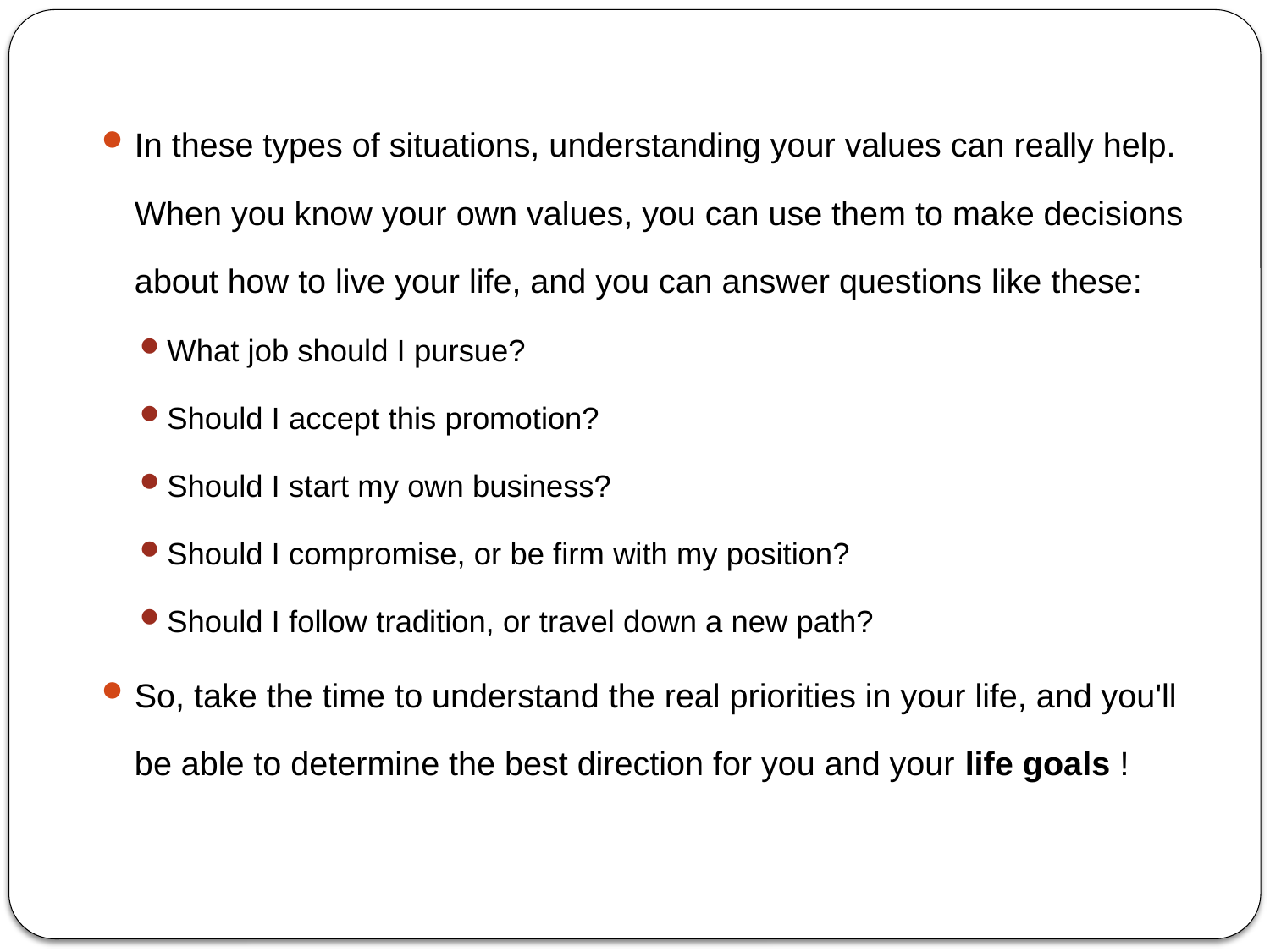

In these types of situations, understanding your values can really help. When you know your own values, you can use them to make decisions about how to live your life, and you can answer questions like these:
What job should I pursue?
Should I accept this promotion?
Should I start my own business?
Should I compromise, or be firm with my position?
Should I follow tradition, or travel down a new path?
So, take the time to understand the real priorities in your life, and you'll be able to determine the best direction for you and your life goals !